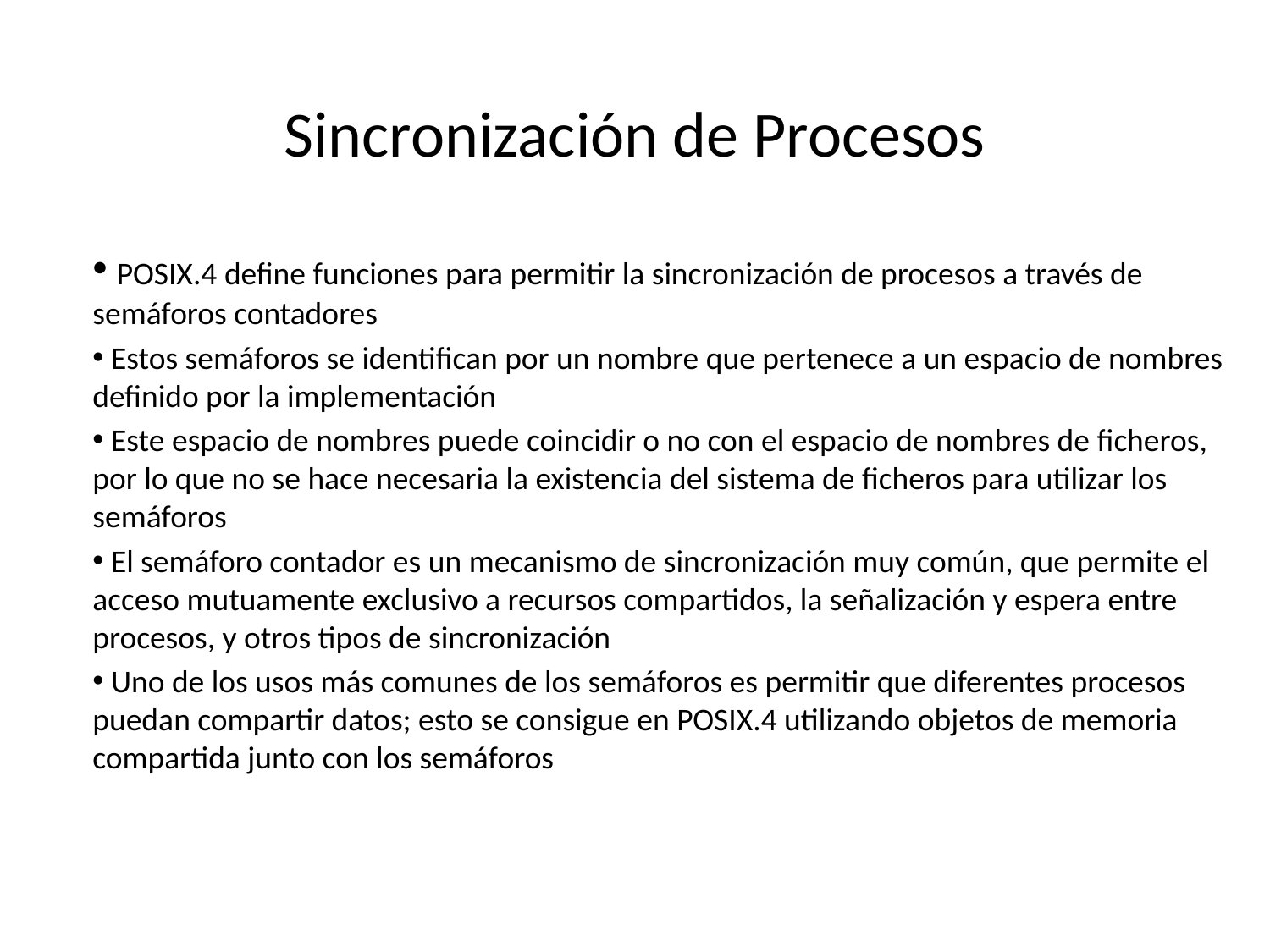

# Sincronización de Procesos
 POSIX.4 define funciones para permitir la sincronización de procesos a través de semáforos contadores
 Estos semáforos se identifican por un nombre que pertenece a un espacio de nombres definido por la implementación
 Este espacio de nombres puede coincidir o no con el espacio de nombres de ficheros, por lo que no se hace necesaria la existencia del sistema de ficheros para utilizar los semáforos
 El semáforo contador es un mecanismo de sincronización muy común, que permite el acceso mutuamente exclusivo a recursos compartidos, la señalización y espera entre procesos, y otros tipos de sincronización
 Uno de los usos más comunes de los semáforos es permitir que diferentes procesos puedan compartir datos; esto se consigue en POSIX.4 utilizando objetos de memoria compartida junto con los semáforos